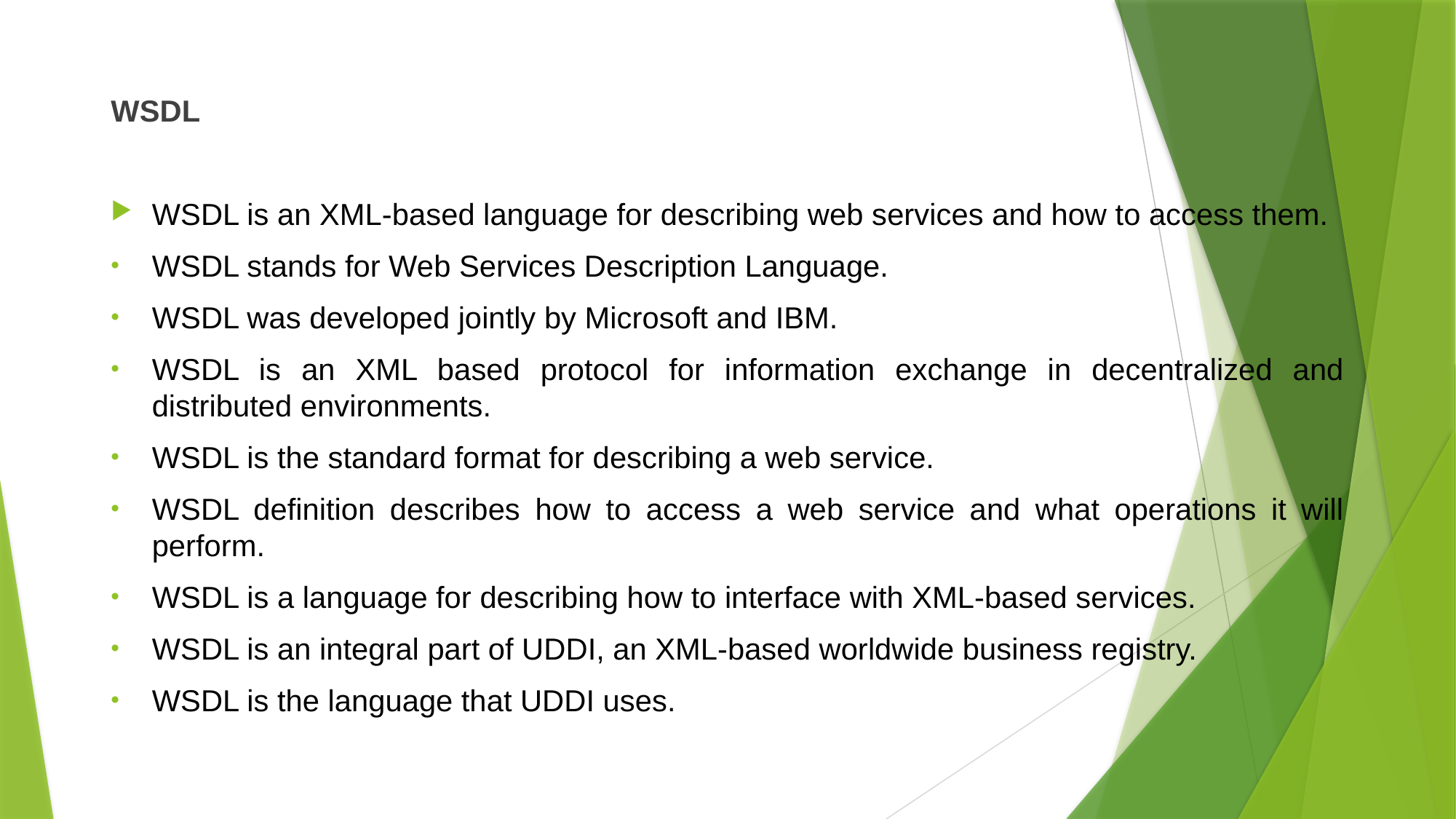

WSDL

WSDL is an XML-based language for describing web services and how to access them.
WSDL stands for Web Services Description Language.
WSDL was developed jointly by Microsoft and IBM.
WSDL is an XML based protocol for information exchange in decentralized and distributed environments.
WSDL is the standard format for describing a web service.
WSDL definition describes how to access a web service and what operations it will perform.
WSDL is a language for describing how to interface with XML-based services.
WSDL is an integral part of UDDI, an XML-based worldwide business registry.
WSDL is the language that UDDI uses.